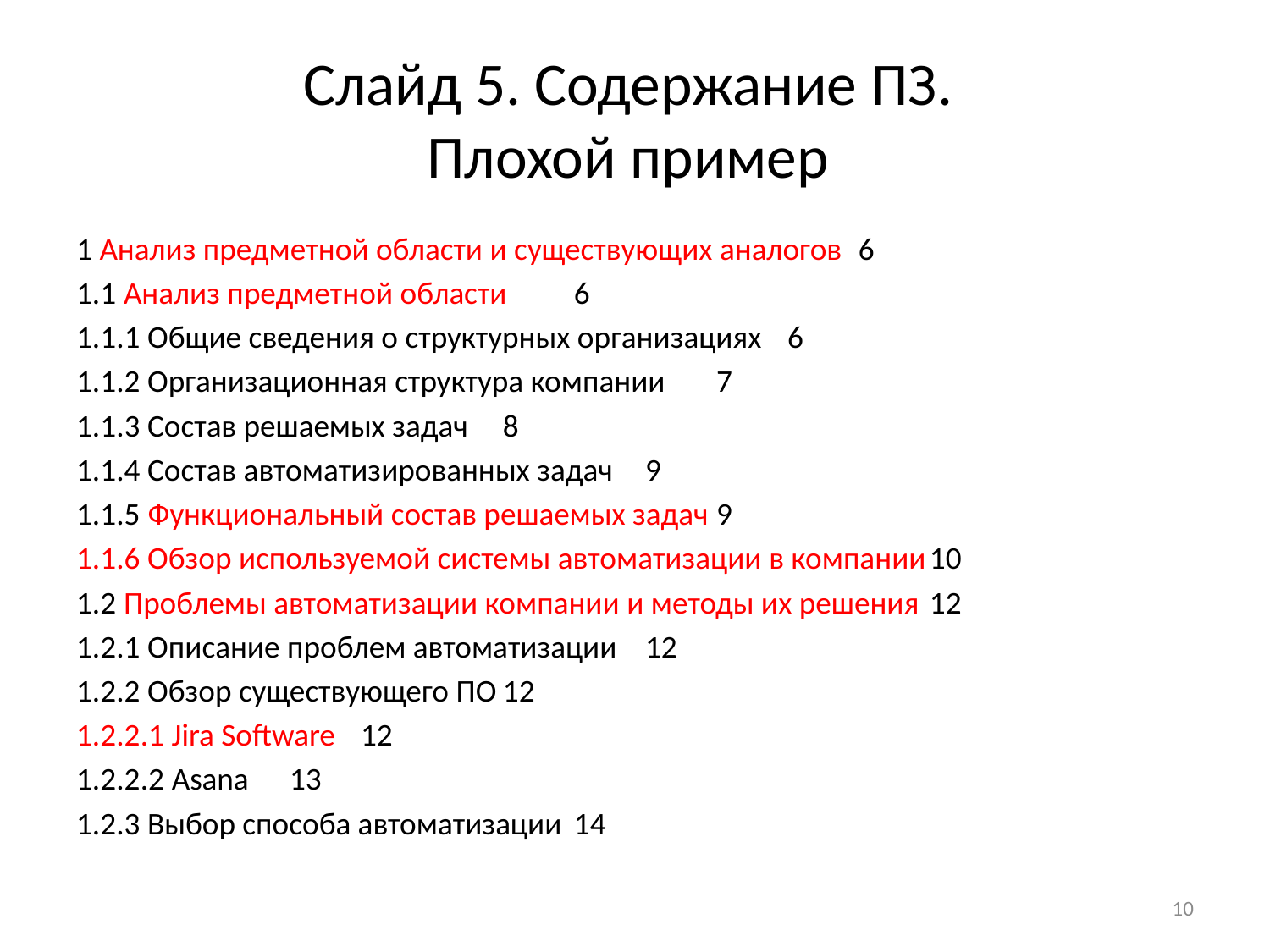

# Слайд 5. Содержание ПЗ. Плохой пример
1 Анализ предметной области и существующих аналогов	6
1.1 Анализ предметной области	6
1.1.1 Общие сведения о структурных организациях	6
1.1.2 Организационная структура компании	7
1.1.3 Состав решаемых задач	8
1.1.4 Состав автоматизированных задач	9
1.1.5 Функциональный состав решаемых задач	9
1.1.6 Обзор используемой системы автоматизации в компании	10
1.2 Проблемы автоматизации компании и методы их решения	12
1.2.1 Описание проблем автоматизации	12
1.2.2 Обзор существующего ПО	12
1.2.2.1 Jira Software	12
1.2.2.2 Asana	13
1.2.3 Выбор способа автоматизации	14
10